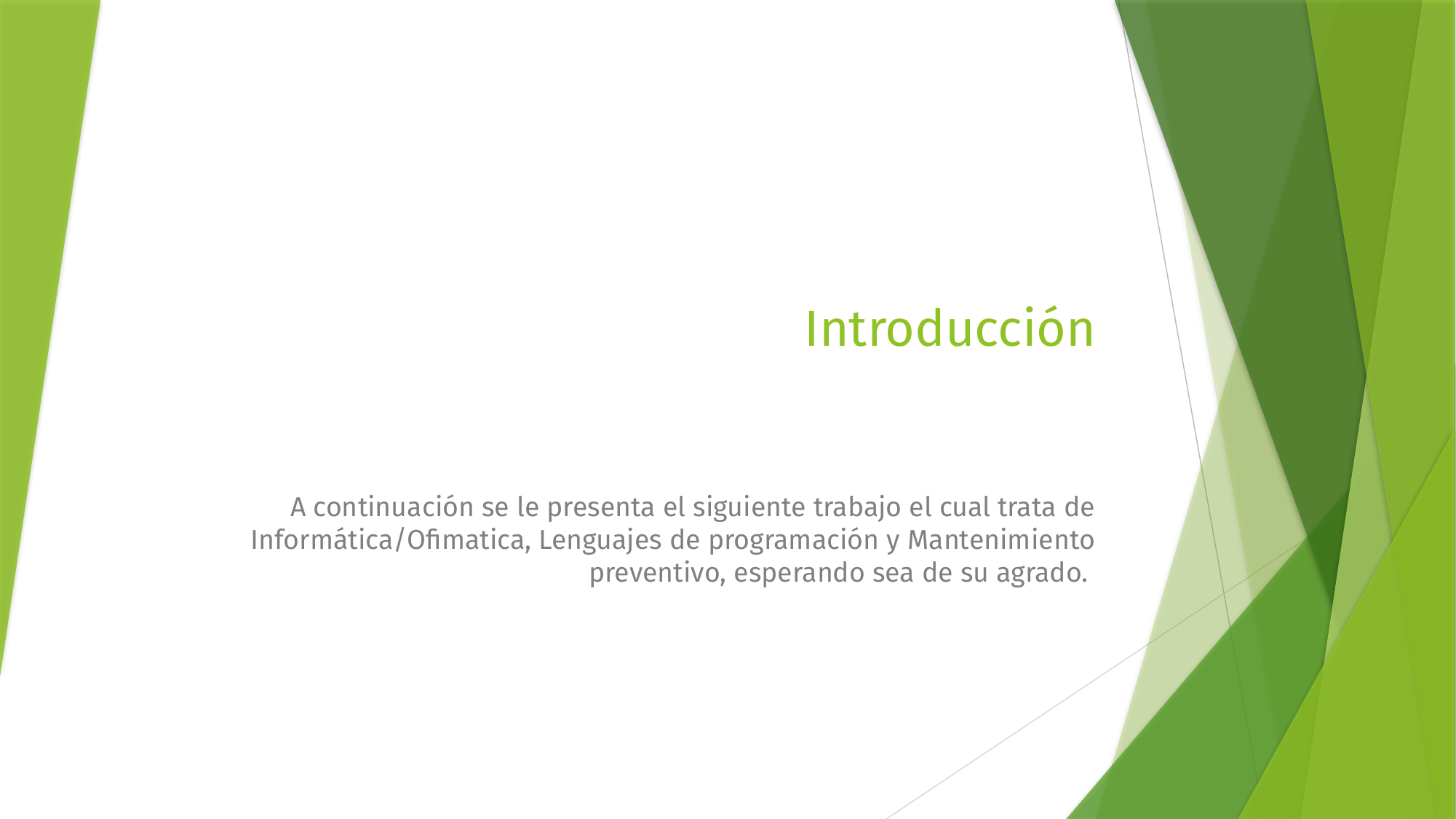

# Introducción
A continuación se le presenta el siguiente trabajo el cual trata de Informática/Ofimatica, Lenguajes de programación y Mantenimiento preventivo, esperando sea de su agrado.